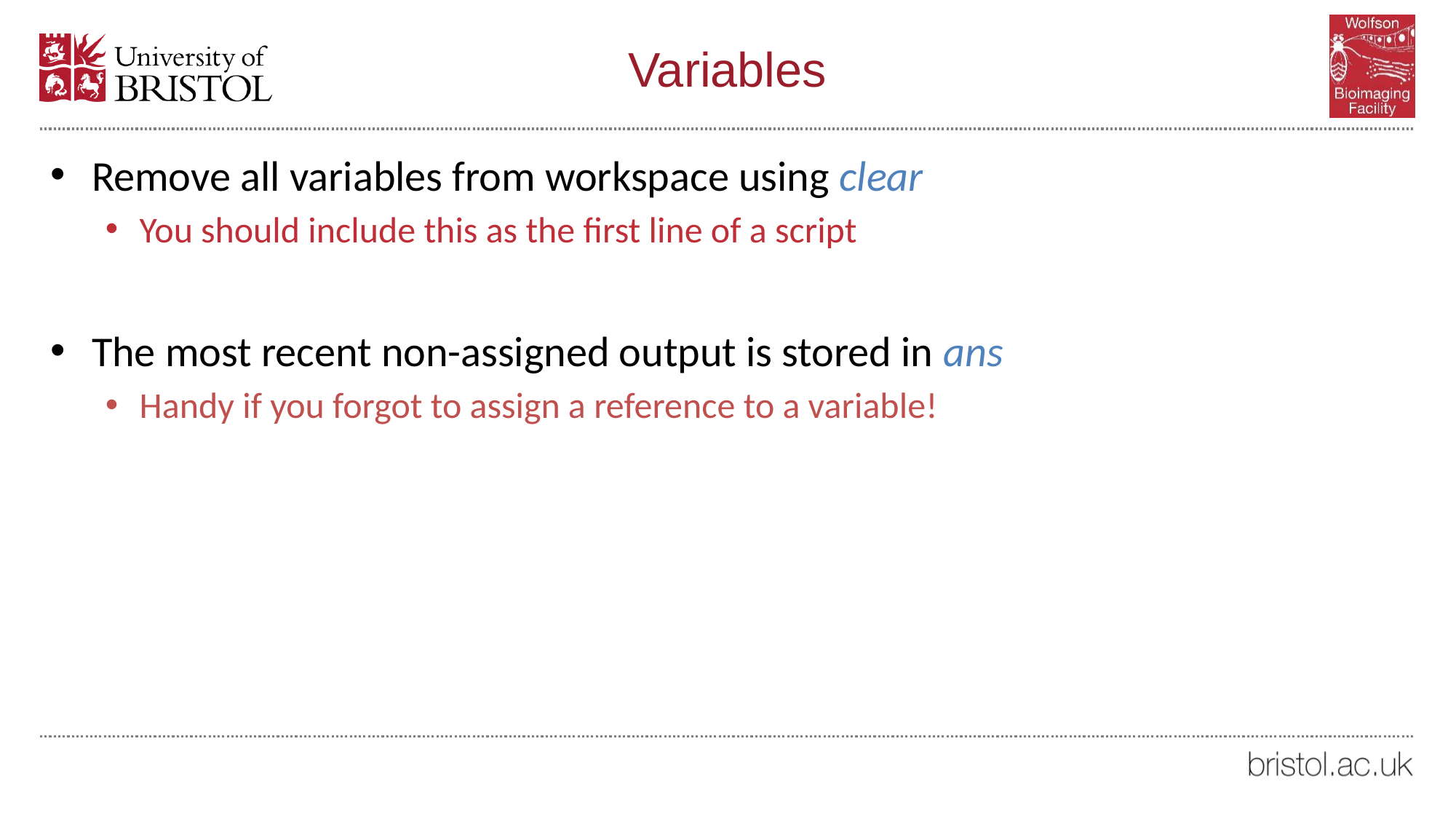

# Variables
Remove all variables from workspace using clear
You should include this as the first line of a script

The most recent non-assigned output is stored in ans
Handy if you forgot to assign a reference to a variable!